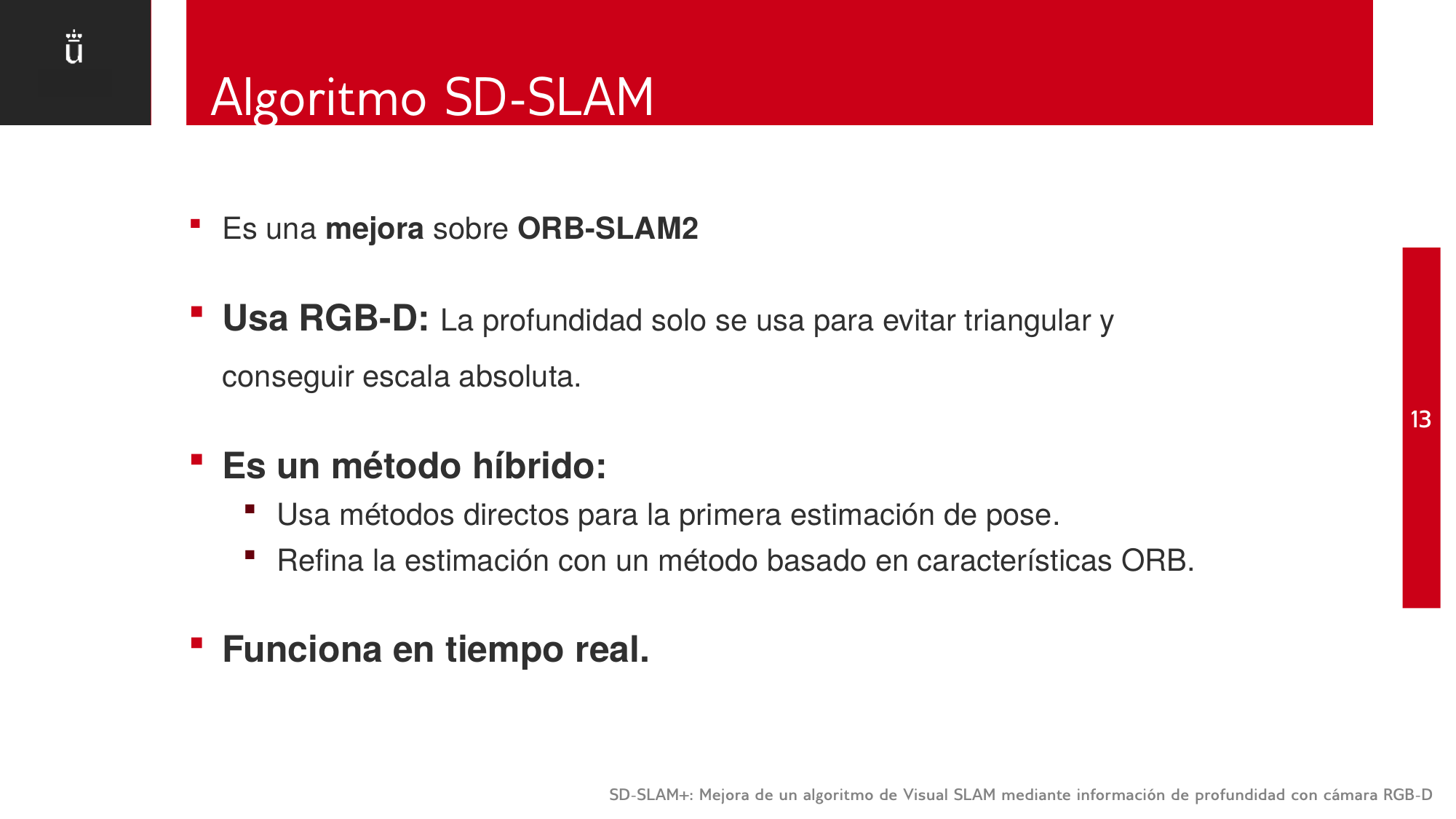

# Algoritmo SD-SLAM

Es una mejora sobre ORB-SLAM2
Usa RGB-D: La profundidad solo se usa para evitar triangular y conseguir escala absoluta.
Es un método híbrido:
Usa métodos directos para la primera estimación de pose.
Refina la estimación con un método basado en características ORB.
Funciona en tiempo real.
13
SD-SLAM+: Mejora de un algoritmo de Visual SLAM mediante información de profundidad con cámara RGB-D